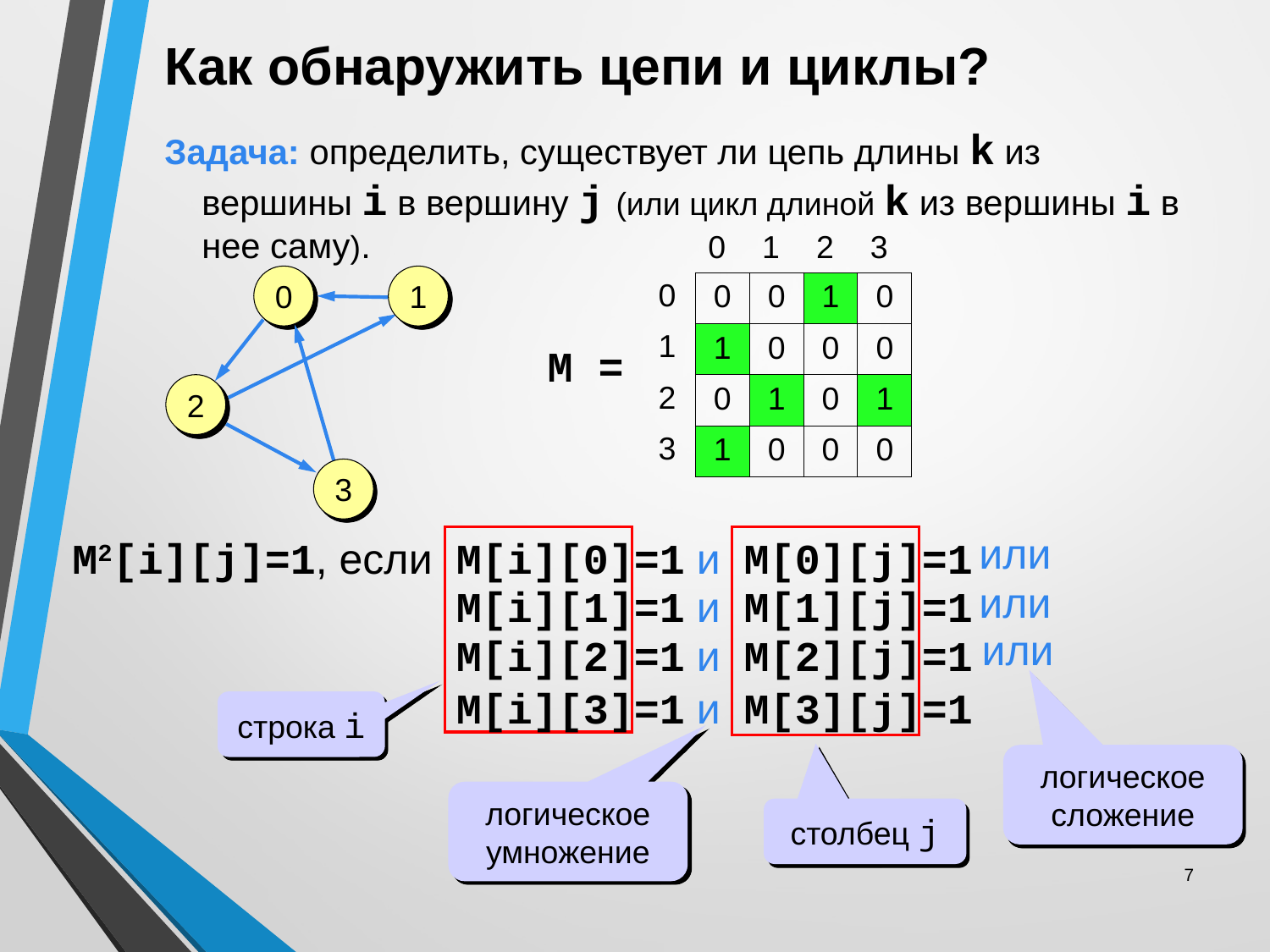

Как обнаружить цепи и циклы?
Задача: определить, существует ли цепь длины k из вершины i в вершину j (или цикл длиной k из вершины i в нее саму).
| 0 | 1 | 2 | 3 |
| --- | --- | --- | --- |
0
1

2

3
| 0 |
| --- |
| 1 |
| 2 |
| 3 |
| 0 | 0 | 1 | 0 |
| --- | --- | --- | --- |
| 1 | 0 | 0 | 0 |
| 0 | 1 | 0 | 1 |
| 1 | 0 | 0 | 0 |
M =
или
M2[i][j]=1, если  M[i][0]=1 и  M[0][j]=1

или
M[i][1]=1 и  M[1][j]=1
или
M[i][2]=1 и  M[2][j]=1
M[i][3]=1 и  M[3][j]=1
строка i
логическое сложение
логическое умножение
столбец j
7